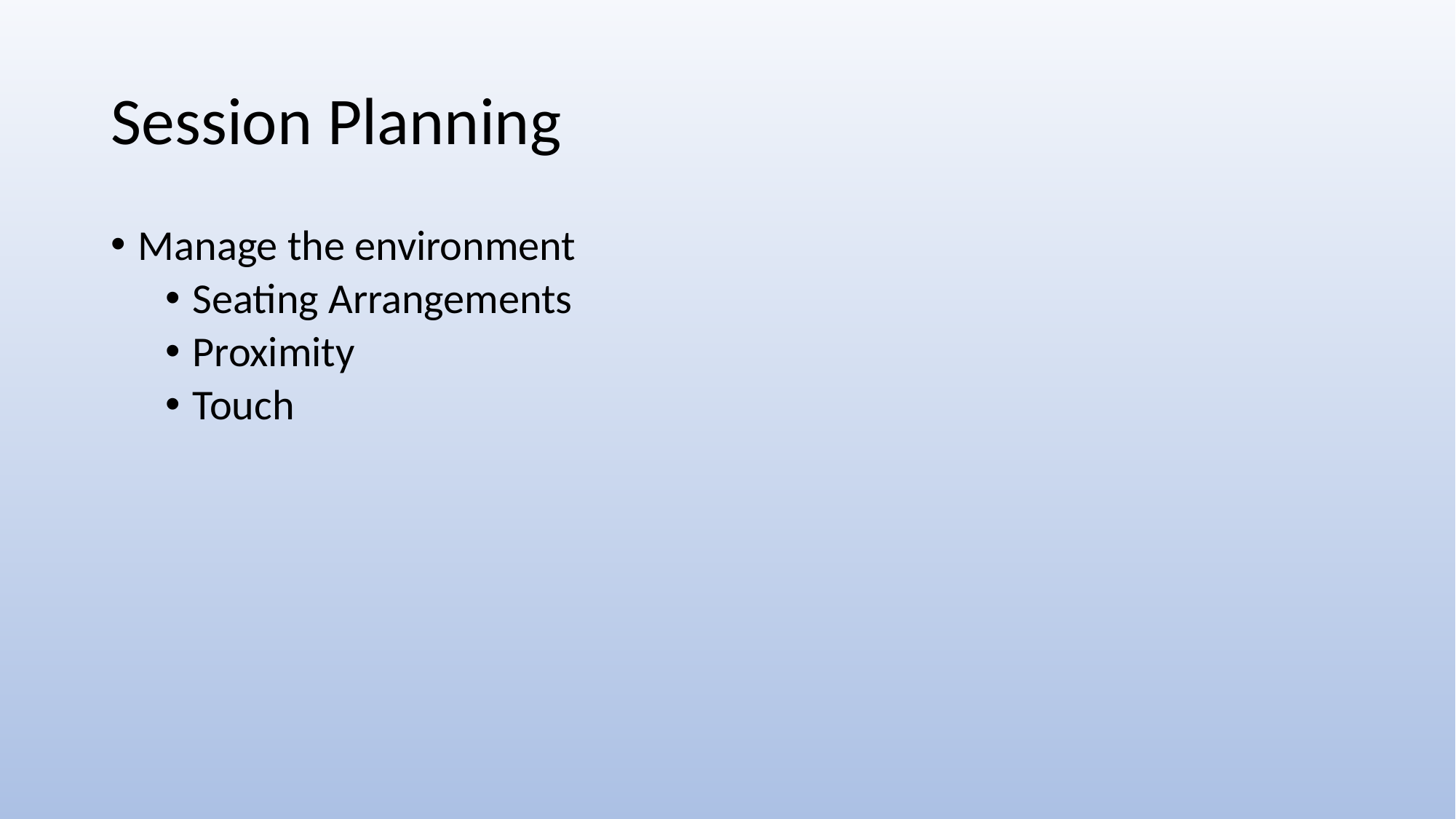

# Session Planning
Manage the environment
Seating Arrangements
Proximity
Touch